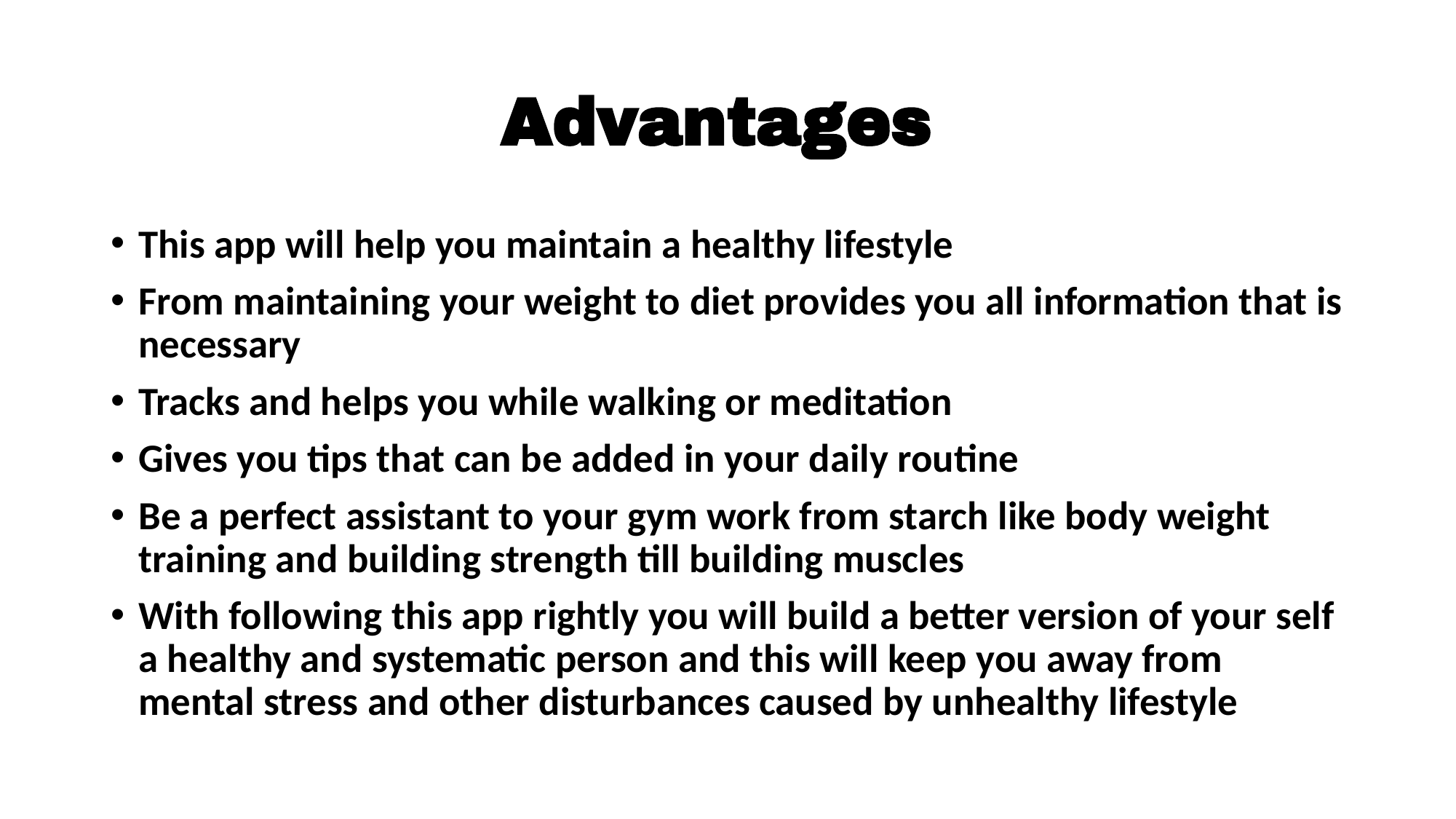

# Advantages
This app will help you maintain a healthy lifestyle
From maintaining your weight to diet provides you all information that is necessary
Tracks and helps you while walking or meditation
Gives you tips that can be added in your daily routine
Be a perfect assistant to your gym work from starch like body weight training and building strength till building muscles
With following this app rightly you will build a better version of your self a healthy and systematic person and this will keep you away from mental stress and other disturbances caused by unhealthy lifestyle